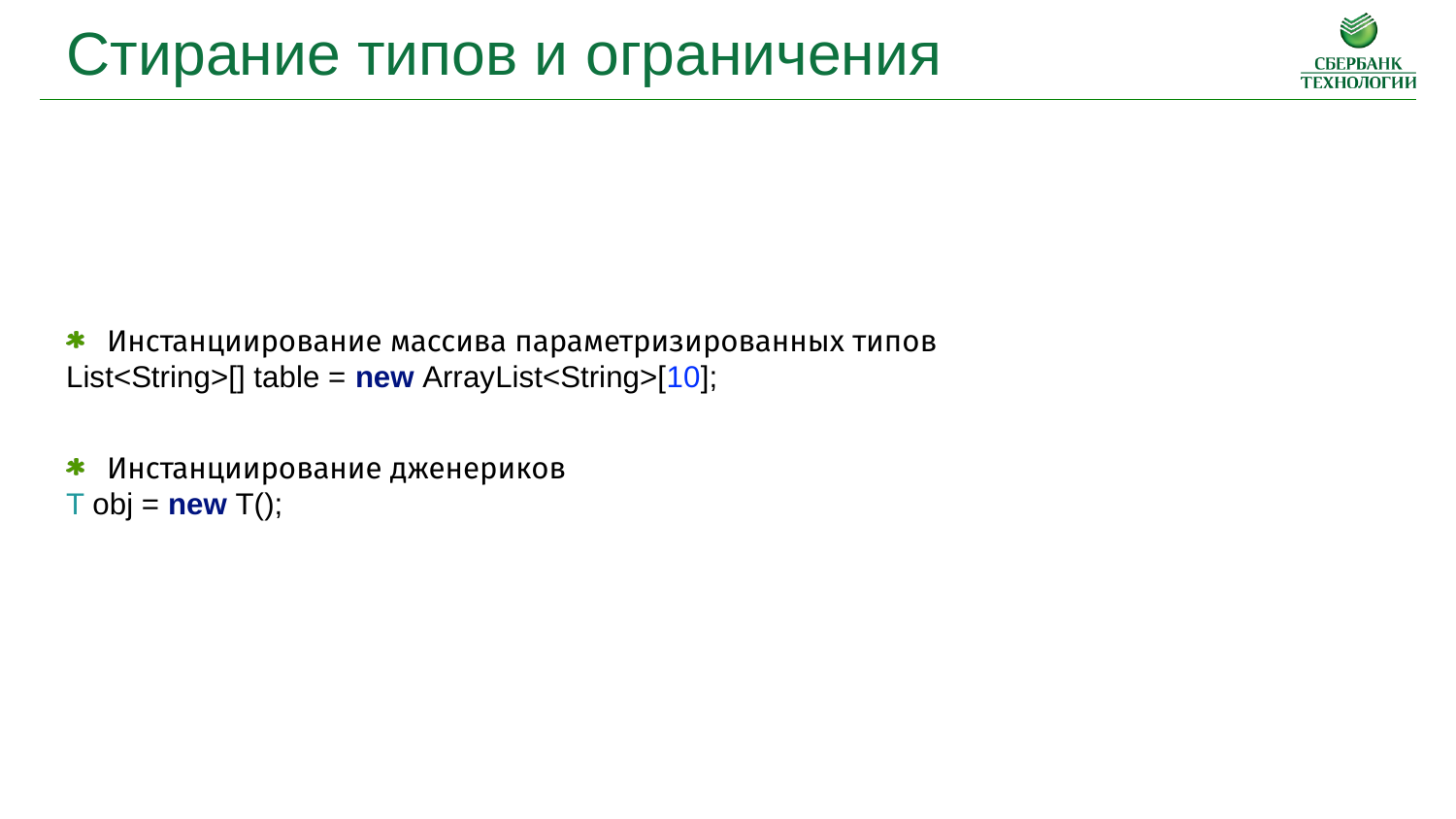

Стирание типов и ограничения
Инстанциирование массива параметризированных типов
List<String>[] table = new ArrayList<String>[10];

Инстанциирование дженериков
T obj = new T();